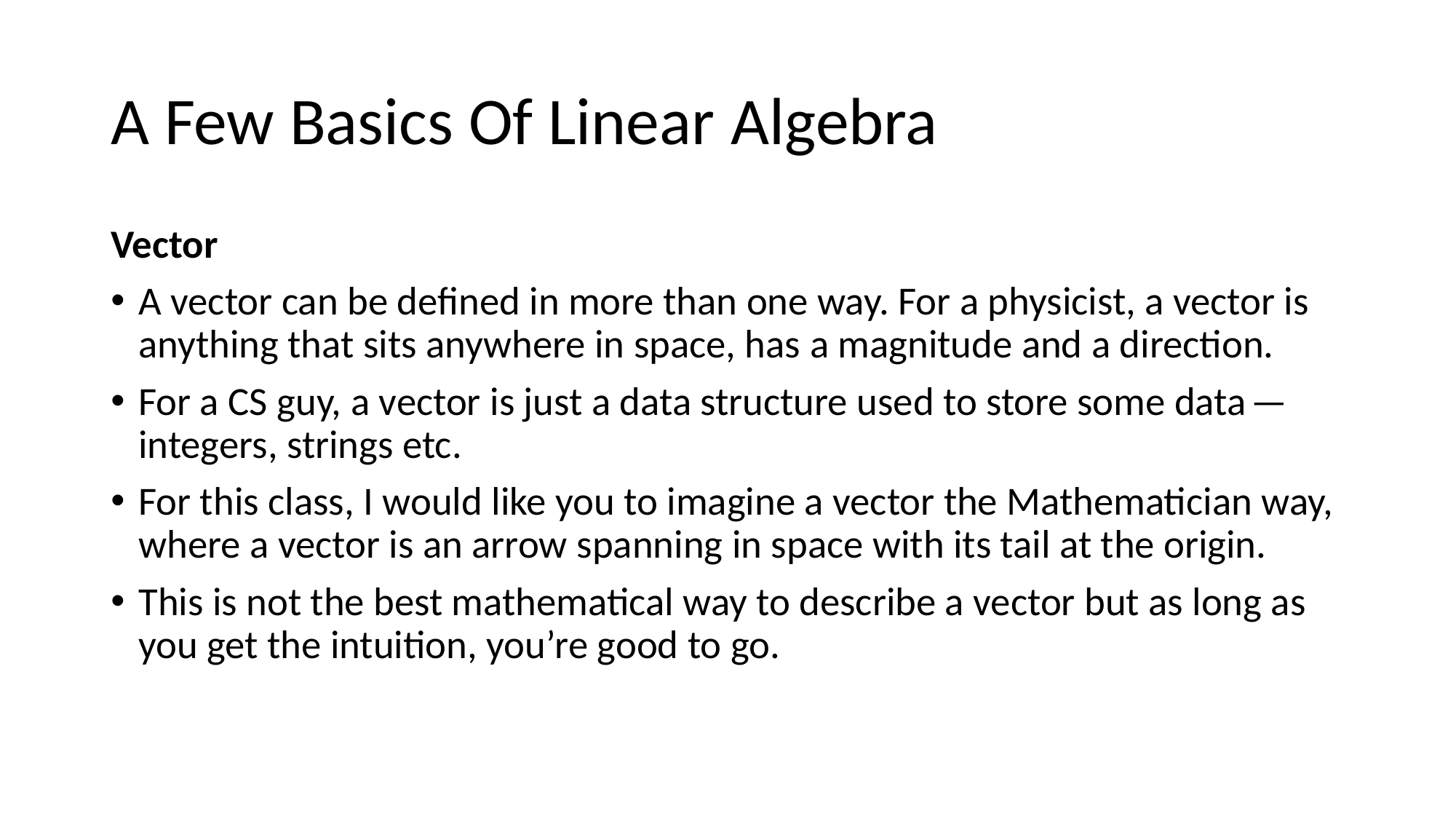

# A Few Basics Of Linear Algebra
Vector
A vector can be defined in more than one way. For a physicist, a vector is anything that sits anywhere in space, has a magnitude and a direction.
For a CS guy, a vector is just a data structure used to store some data — integers, strings etc.
For this class, I would like you to imagine a vector the Mathematician way, where a vector is an arrow spanning in space with its tail at the origin.
This is not the best mathematical way to describe a vector but as long as you get the intuition, you’re good to go.